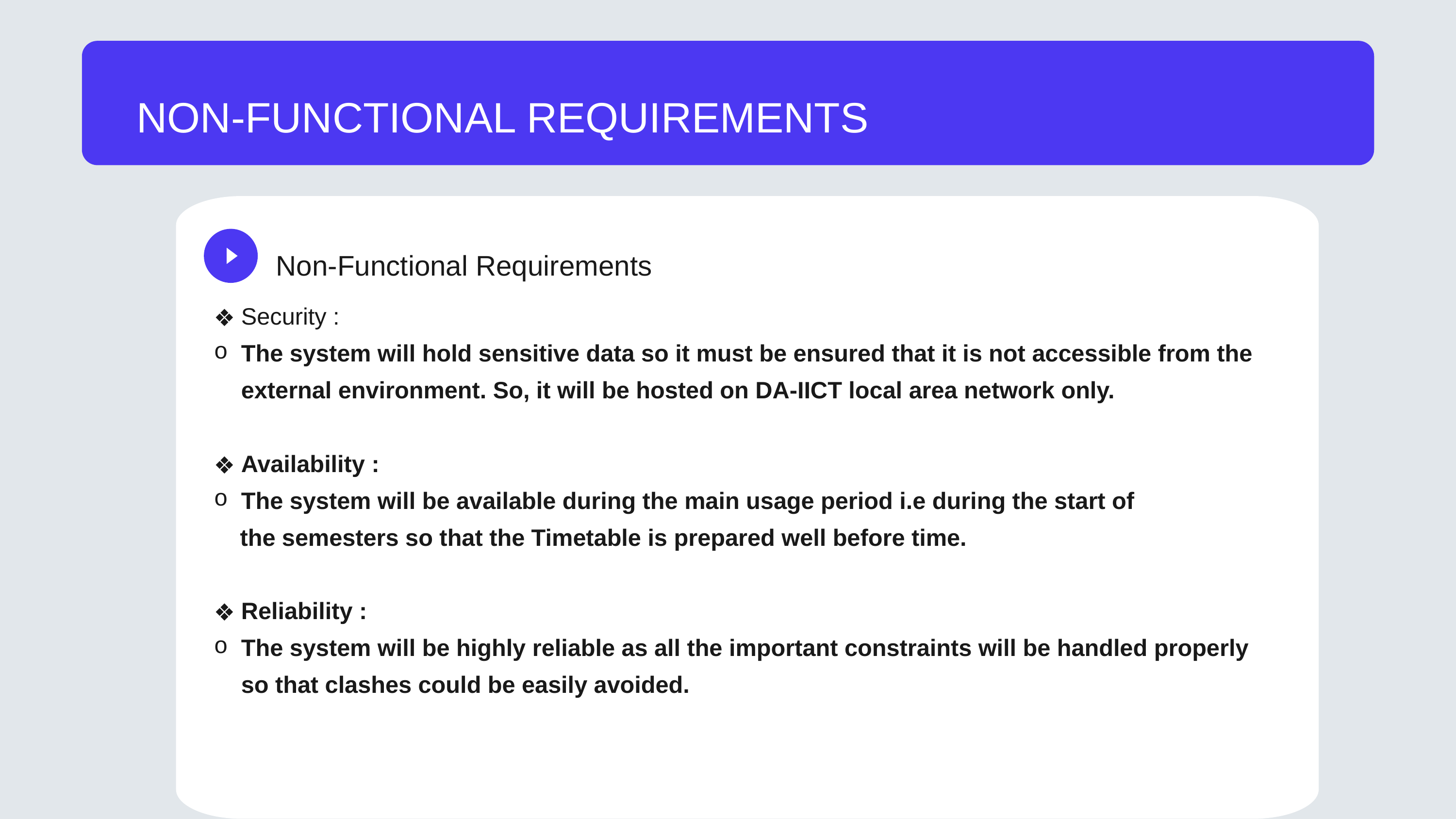

NON-FUNCTIONAL REQUIREMENTS

Non-Functional Requirements
Security :
The system will hold sensitive data so it must be ensured that it is not accessible from the external environment. So, it will be hosted on DA-IICT local area network only.

Availability :
The system will be available during the main usage period i.e during the start of
    the semesters so that the Timetable is prepared well before time.

Reliability :
The system will be highly reliable as all the important constraints will be handled properly so that clashes could be easily avoided.